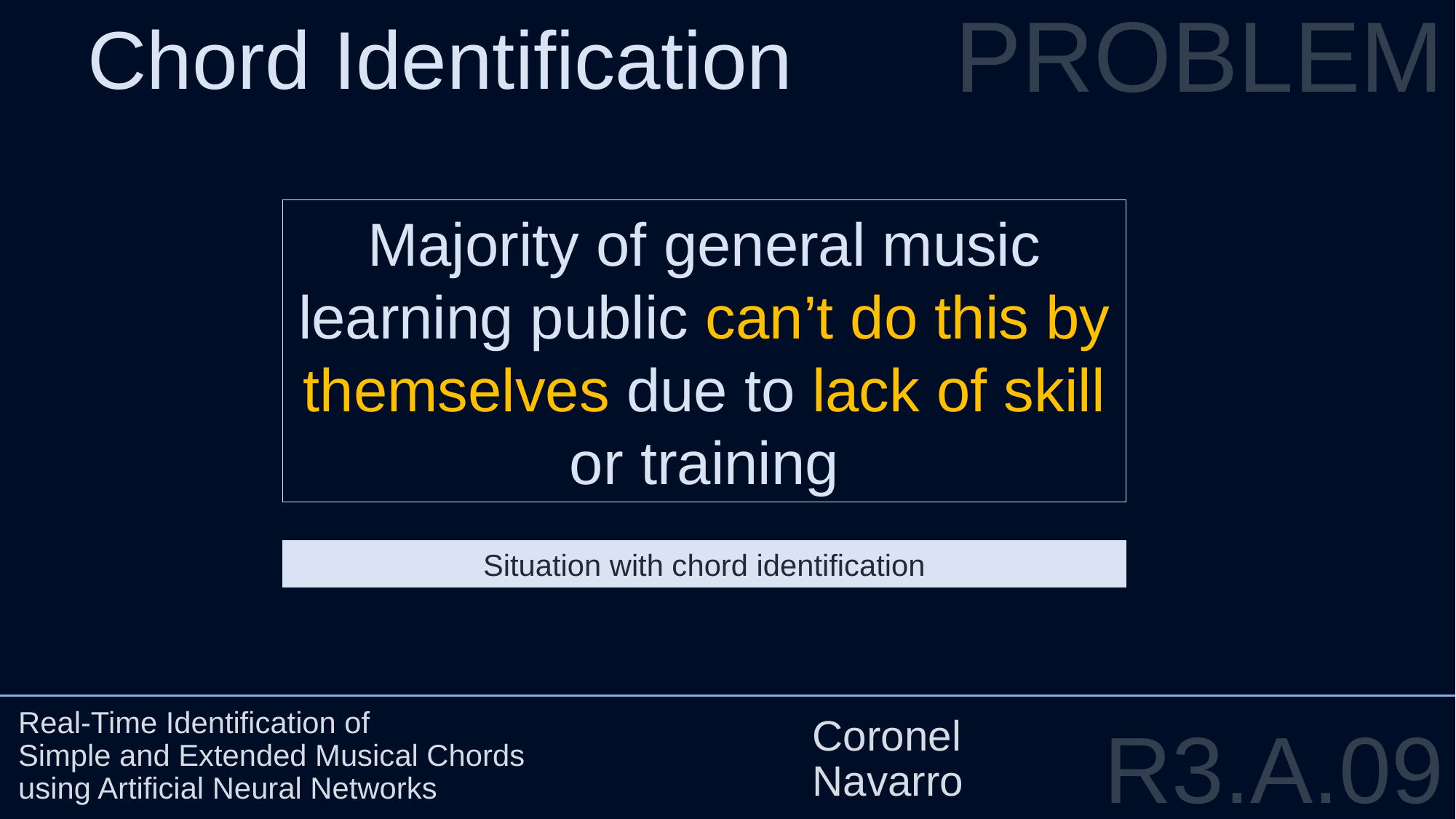

PROBLEM
Chord Identification
Majority of general music learning public can’t do this by themselves due to lack of skill or training
Real-Time Identification of
Simple and Extended Musical Chords
using Artificial Neural Networks
Coronel
Navarro
Situation with chord identification
R3.A.09